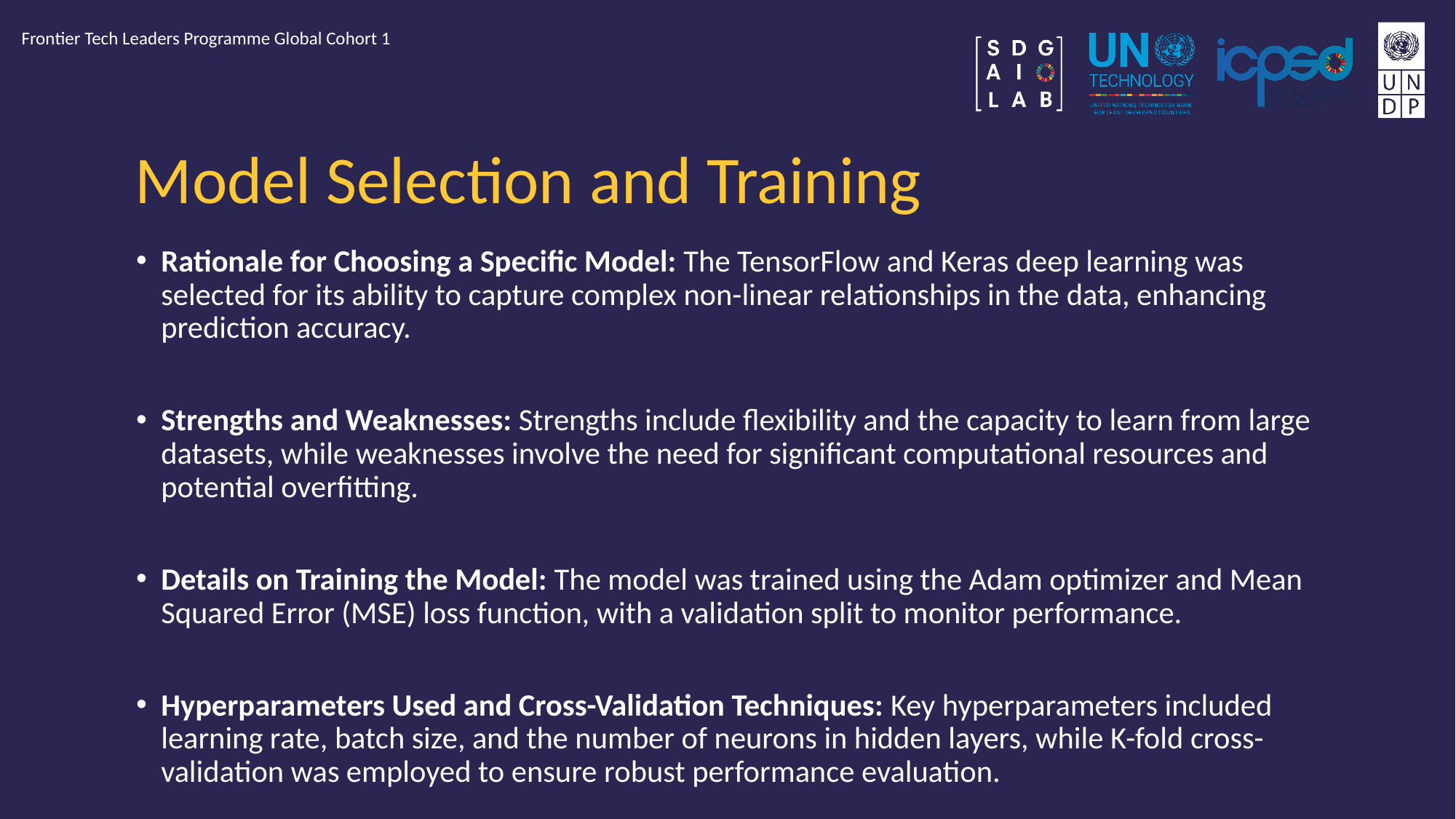

Frontier Tech Leaders Programme Global Cohort 1
# Model Selection and Training
Rationale for Choosing a Specific Model: The TensorFlow and Keras deep learning was selected for its ability to capture complex non-linear relationships in the data, enhancing prediction accuracy.

Strengths and Weaknesses: Strengths include flexibility and the capacity to learn from large datasets, while weaknesses involve the need for significant computational resources and potential overfitting.

Details on Training the Model: The model was trained using the Adam optimizer and Mean Squared Error (MSE) loss function, with a validation split to monitor performance.

Hyperparameters Used and Cross-Validation Techniques: Key hyperparameters included learning rate, batch size, and the number of neurons in hidden layers, while K-fold cross-validation was employed to ensure robust performance evaluation.